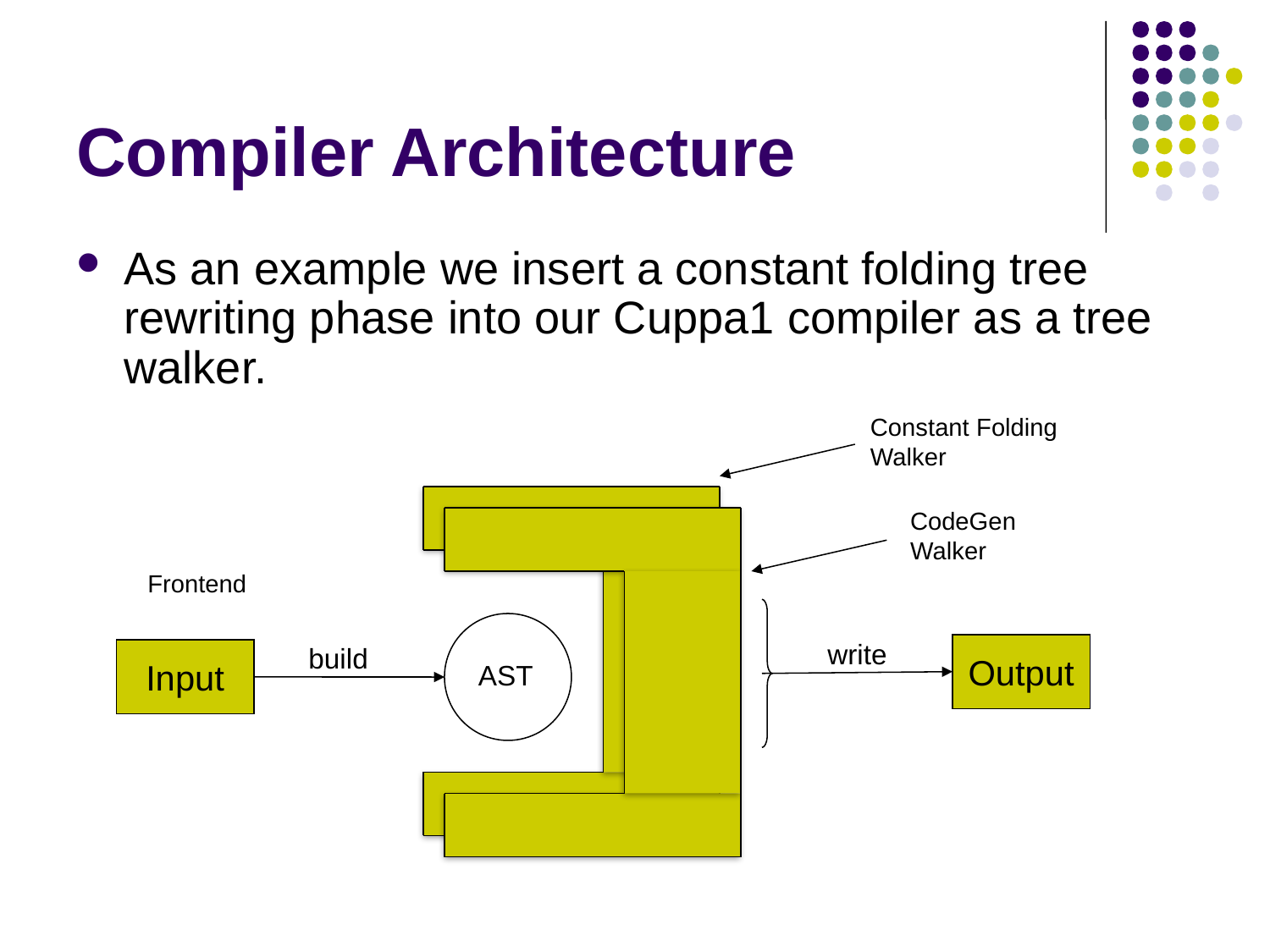

# Compiler Architecture
As an example we insert a constant folding tree rewriting phase into our Cuppa1 compiler as a tree walker.
Constant Folding
Walker

CodeGen
Walker

Frontend

AST
write
build
Output
Input